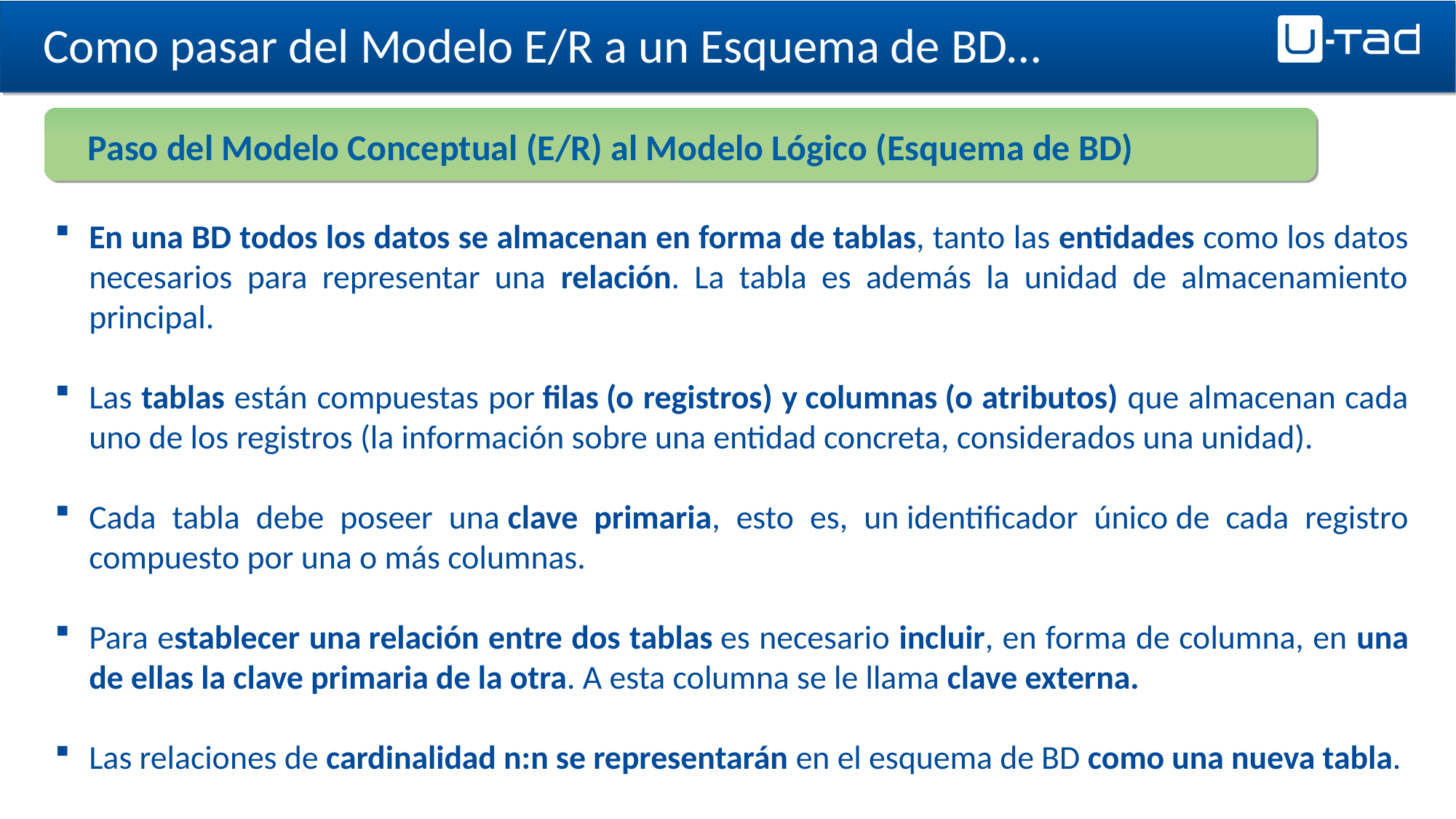

Como pasar del Modelo E/R a un Esquema de BD…

Paso del Modelo Conceptual (E/R) al Modelo Lógico (Esquema de BD)
En una BD todos los datos se almacenan en forma de tablas, tanto las entidades como los datos necesarios para representar una relación. La tabla es además la unidad de almacenamiento principal.

Las tablas están compuestas por filas (o registros) y columnas (o atributos) que almacenan cada uno de los registros (la información sobre una entidad concreta, considerados una unidad).

Cada tabla debe poseer una clave primaria, esto es, un identificador único de cada registro compuesto por una o más columnas.

Para establecer una relación entre dos tablas es necesario incluir, en forma de columna, en una de ellas la clave primaria de la otra. A esta columna se le llama clave externa.

Las relaciones de cardinalidad n:n se representarán en el esquema de BD como una nueva tabla.